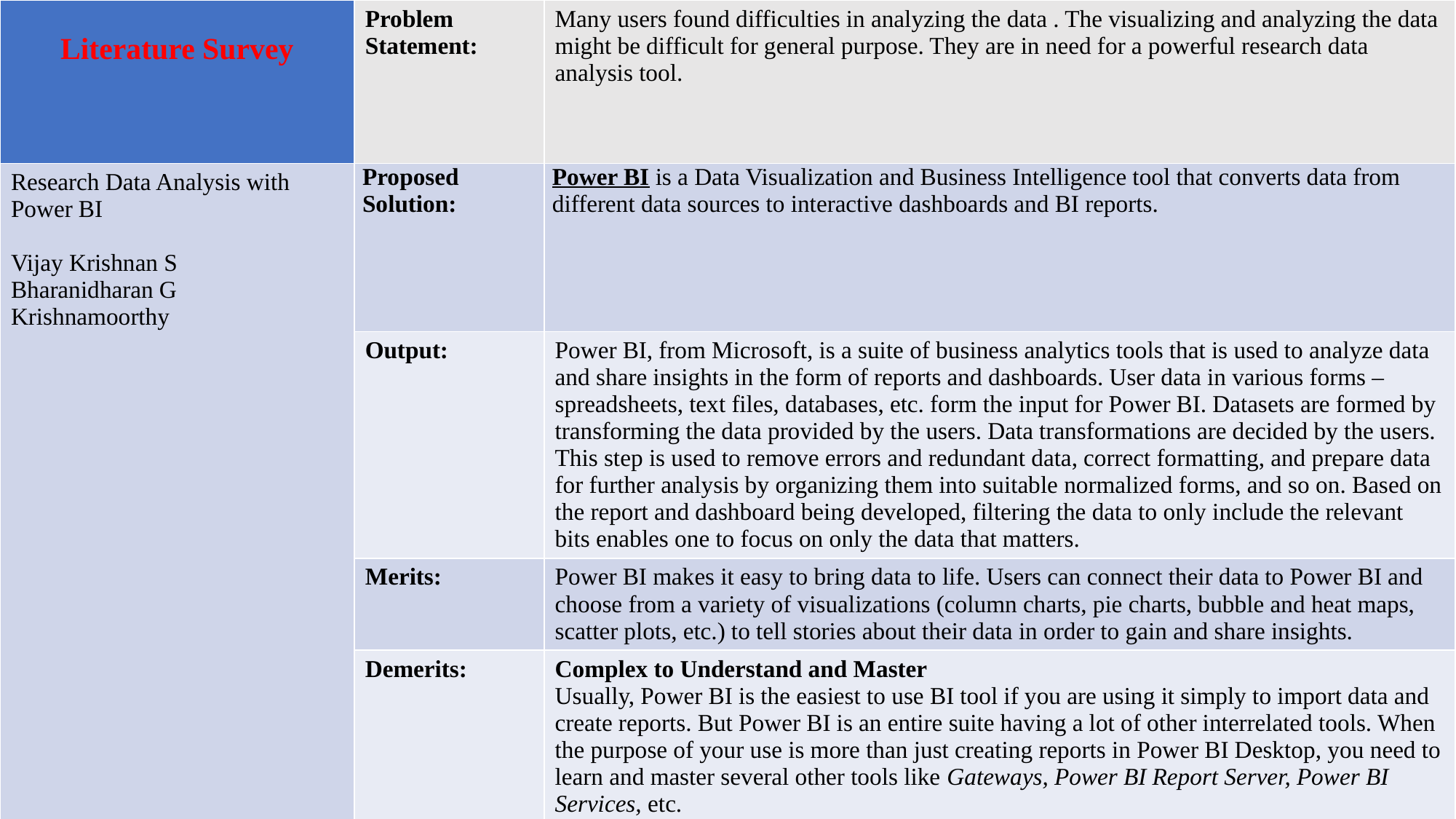

| Literature Survey | Problem Statement: | Many users found difficulties in analyzing the data . The visualizing and analyzing the data might be difficult for general purpose. They are in need for a powerful research data analysis tool. |
| --- | --- | --- |
| Research Data Analysis with Power BI Vijay Krishnan S  Bharanidharan G  Krishnamoorthy | Proposed Solution: | Power BI is a Data Visualization and Business Intelligence tool that converts data from different data sources to interactive dashboards and BI reports. |
|  | Output: | Power BI, from Microsoft, is a suite of business analytics tools that is used to analyze data and share insights in the form of reports and dashboards. User data in various forms – spreadsheets, text files, databases, etc. form the input for Power BI. Datasets are formed by transforming the data provided by the users. Data transformations are decided by the users. This step is used to remove errors and redundant data, correct formatting, and prepare data for further analysis by organizing them into suitable normalized forms, and so on. Based on the report and dashboard being developed, filtering the data to only include the relevant bits enables one to focus on only the data that matters. |
|  | Merits: | Power BI makes it easy to bring data to life. Users can connect their data to Power BI and choose from a variety of visualizations (column charts, pie charts, bubble and heat maps, scatter plots, etc.) to tell stories about their data in order to gain and share insights. |
|  | Demerits: | Complex to Understand and Master Usually, Power BI is the easiest to use BI tool if you are using it simply to import data and create reports. But Power BI is an entire suite having a lot of other interrelated tools. When the purpose of your use is more than just creating reports in Power BI Desktop, you need to learn and master several other tools like Gateways, Power BI Report Server, Power BI Services, etc. Handling Large Data Volumes Power BI has a limit of ingesting data at a time which is approximately 2 GBs of data. If you wish to import and use data of even greater volumes, you need to extend your free version to a paid version of Power BI. Also, users have reported that Power BI takes a little more than usual time or even hangs while processing millions of rows and columns of data. |
|  | Future Scope: | Microsoft BI could improve by allowing large-size data sources. We have large data sources, and we have problems loading them in Microsoft BI. I would like to see in a future release the ability to create rules with no code. Similar to drag-and-drop solutions, or some other way with no code. |